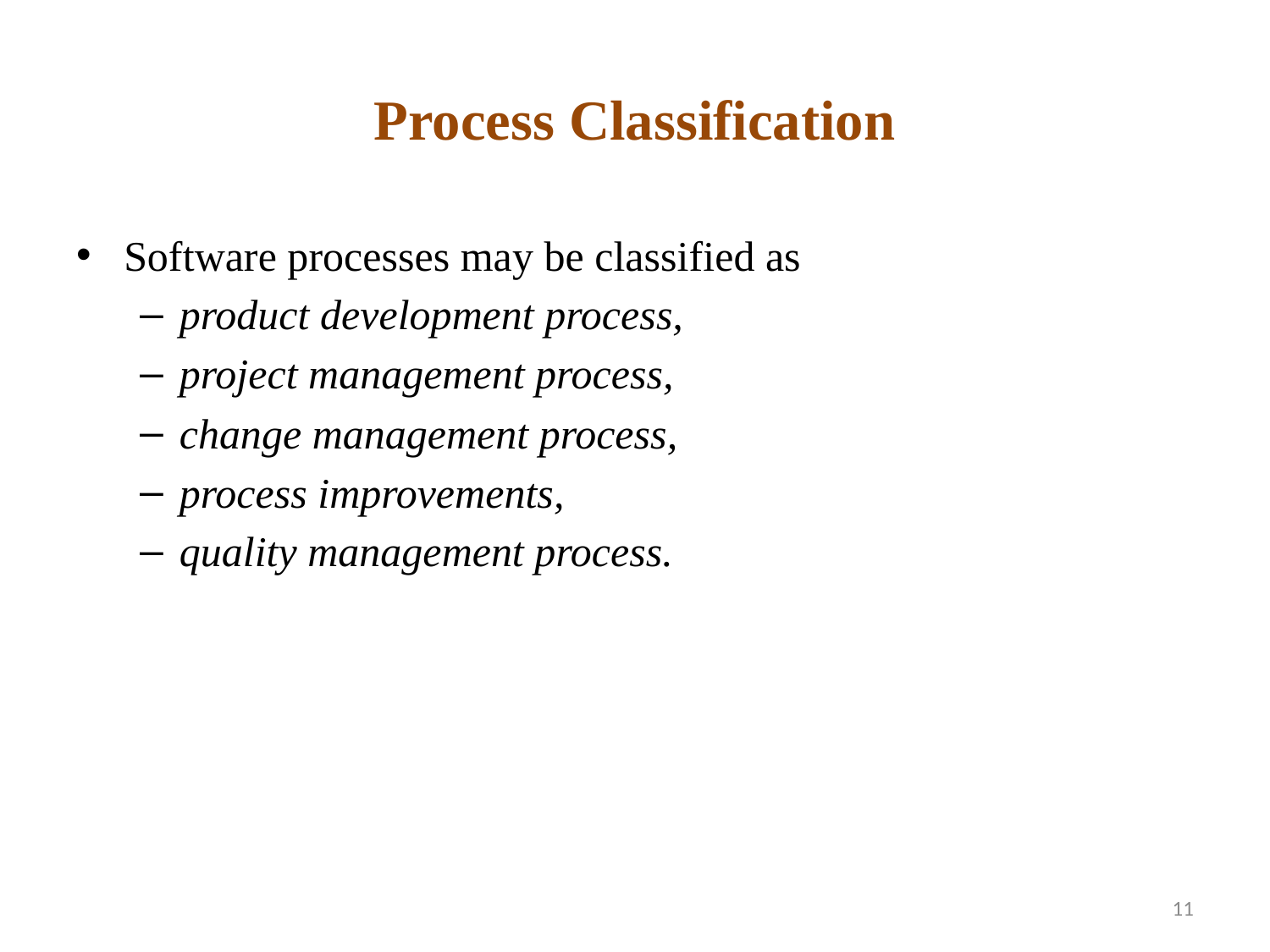

# Process Classification
Software processes may be classified as
product development process,
project management process,
change management process,
process improvements,
quality management process.
11